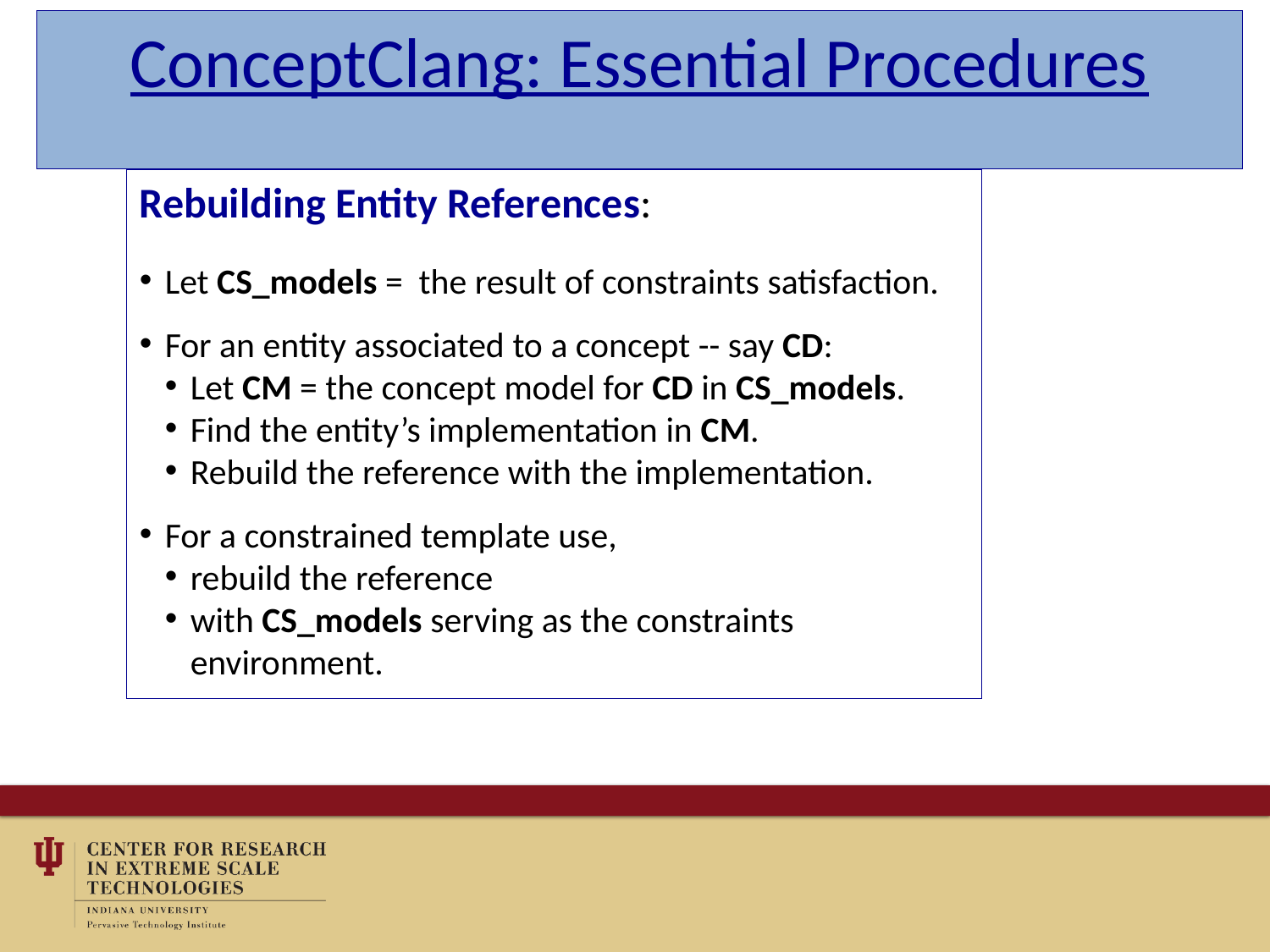

# ConceptClang: Essential Procedures
Rebuilding Entity References:

Let CS_models =  the result of constraints satisfaction.

For an entity associated to a concept -- say CD:
Let CM = the concept model for CD in CS_models.
Find the entity’s implementation in CM.
Rebuild the reference with the implementation.

For a constrained template use,
rebuild the reference
with CS_models serving as the constraints environment.